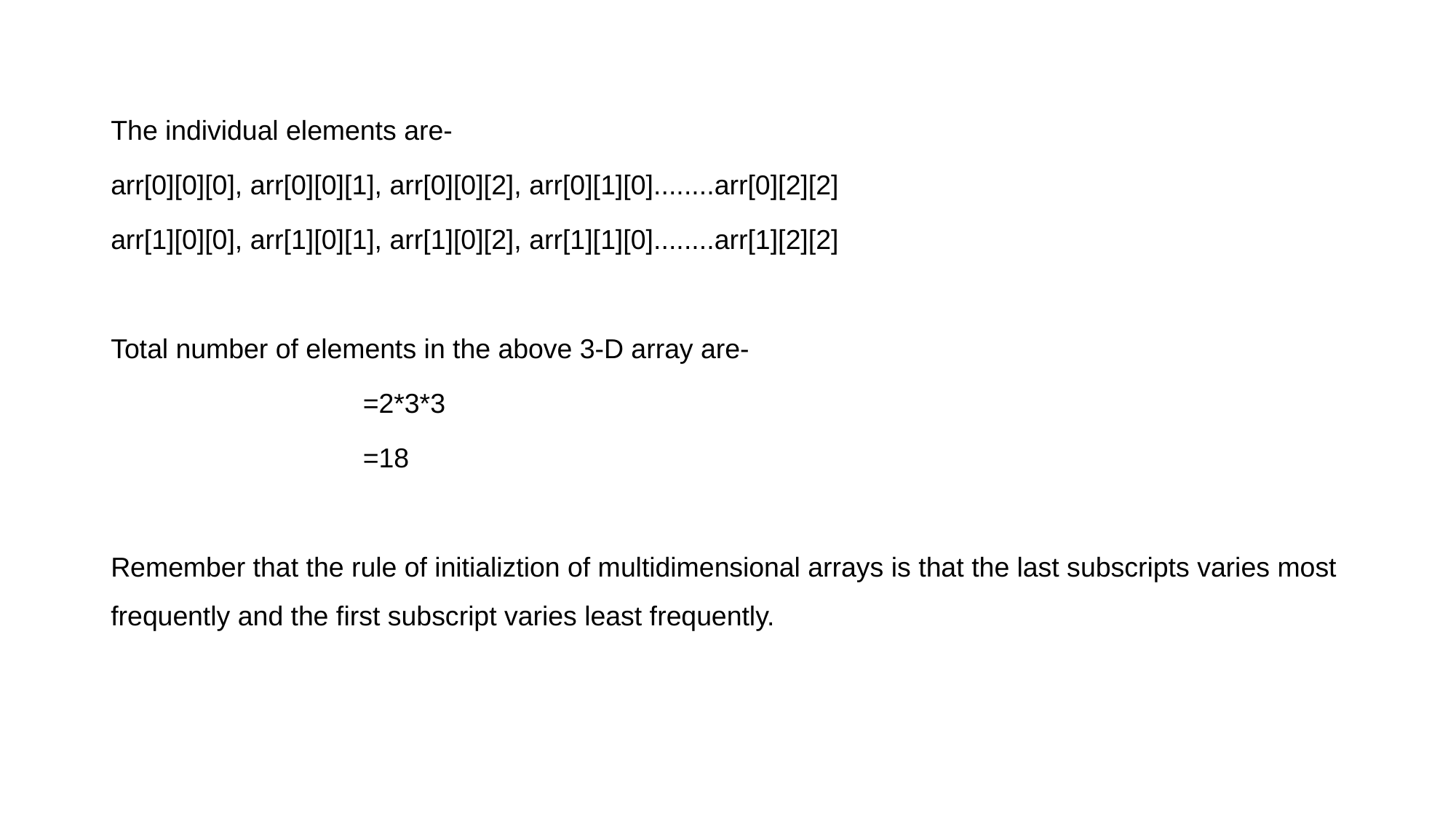

The individual elements are-
arr[0][0][0], arr[0][0][1], arr[0][0][2], arr[0][1][0]........arr[0][2][2]
arr[1][0][0], arr[1][0][1], arr[1][0][2], arr[1][1][0]........arr[1][2][2]

Total number of elements in the above 3-D array are-
                                 =2*3*3
                                 =18

Remember that the rule of initializtion of multidimensional arrays is that the last subscripts varies most frequently and the first subscript varies least frequently.